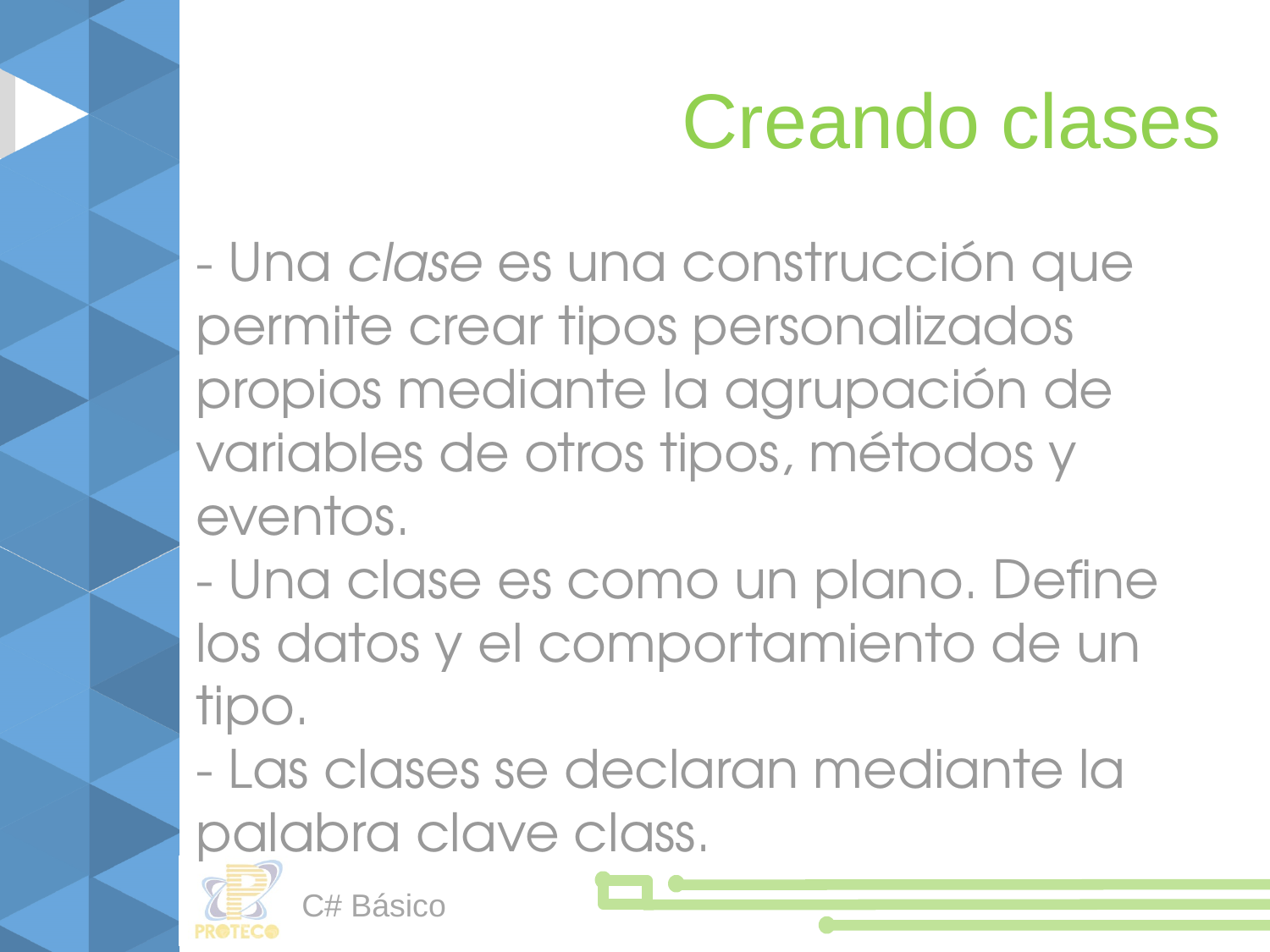

Creando clases
- Una clase es una construcción que permite crear tipos personalizados propios mediante la agrupación de variables de otros tipos, métodos y eventos.
- Una clase es como un plano. Define los datos y el comportamiento de un tipo.
- Las clases se declaran mediante la palabra clave class.